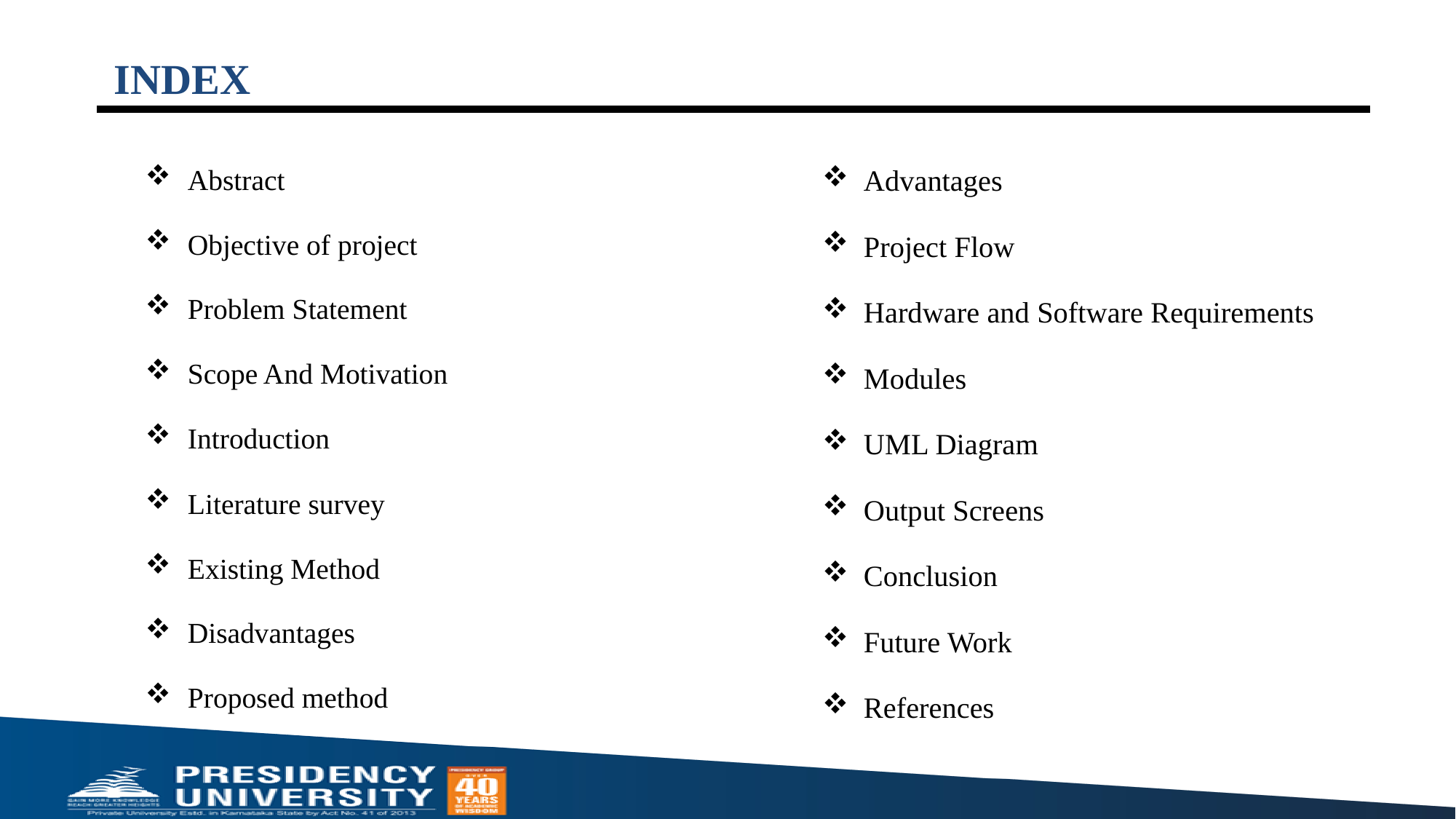

# INDEX
Advantages
Project Flow
Hardware and Software Requirements
Modules
UML Diagram
Output Screens
Conclusion
Future Work
References
Abstract
Objective of project
Problem Statement
Scope And Motivation
Introduction
Literature survey
Existing Method
Disadvantages
Proposed method